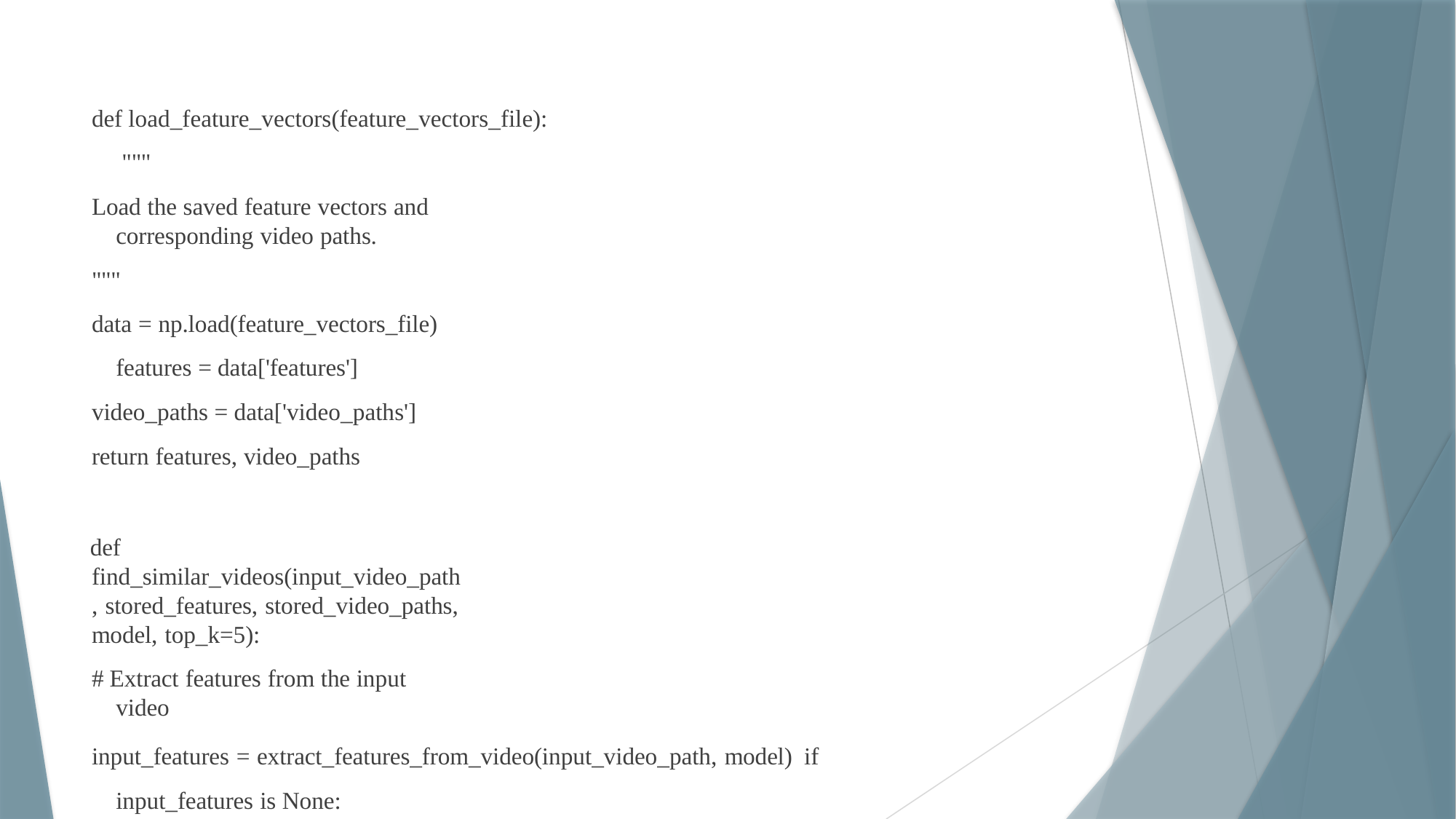

def load_feature_vectors(feature_vectors_file):  """
Load the saved feature vectors and corresponding video paths.
"""
data = np.load(feature_vectors_file)  features = data['features']
video_paths = data['video_paths']
return features, video_paths

def find_similar_videos(input_video_path, stored_features, stored_video_paths, model, top_k=5):
# Extract features from the input video
input_features = extract_features_from_video(input_video_path, model)  if input_features is None:
print(f"Error: Unable to extract features from the input video {input_video_path}")
return [], [] # Return empty lists if input features can't be extracted